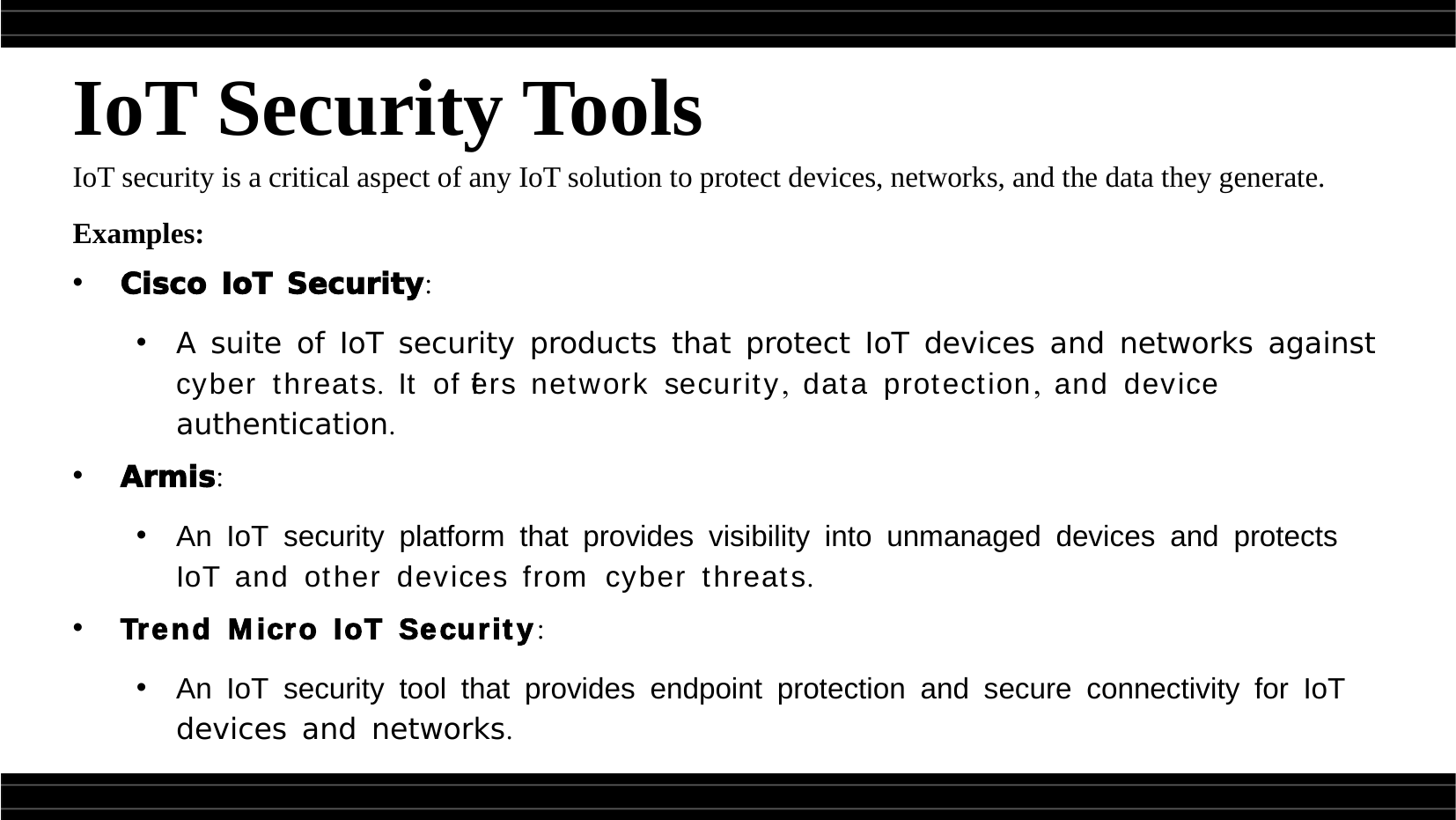

IoT Security Tools
IoT security is a critical aspect of any IoT solution to protect devices, networks, and the data they generate.
Examples:
Cisco IoT Security:
A suite of IoT security products that protect IoT devices and networks against cyber threats. It offers network security, data protection, and device authentication.
Armis:
An IoT security platform that provides visibility into unmanaged devices and protects IoT and other devices from cyber threats.
Trend Micro IoT Security:
An IoT security tool that provides endpoint protection and secure connectivity for IoT devices and networks.